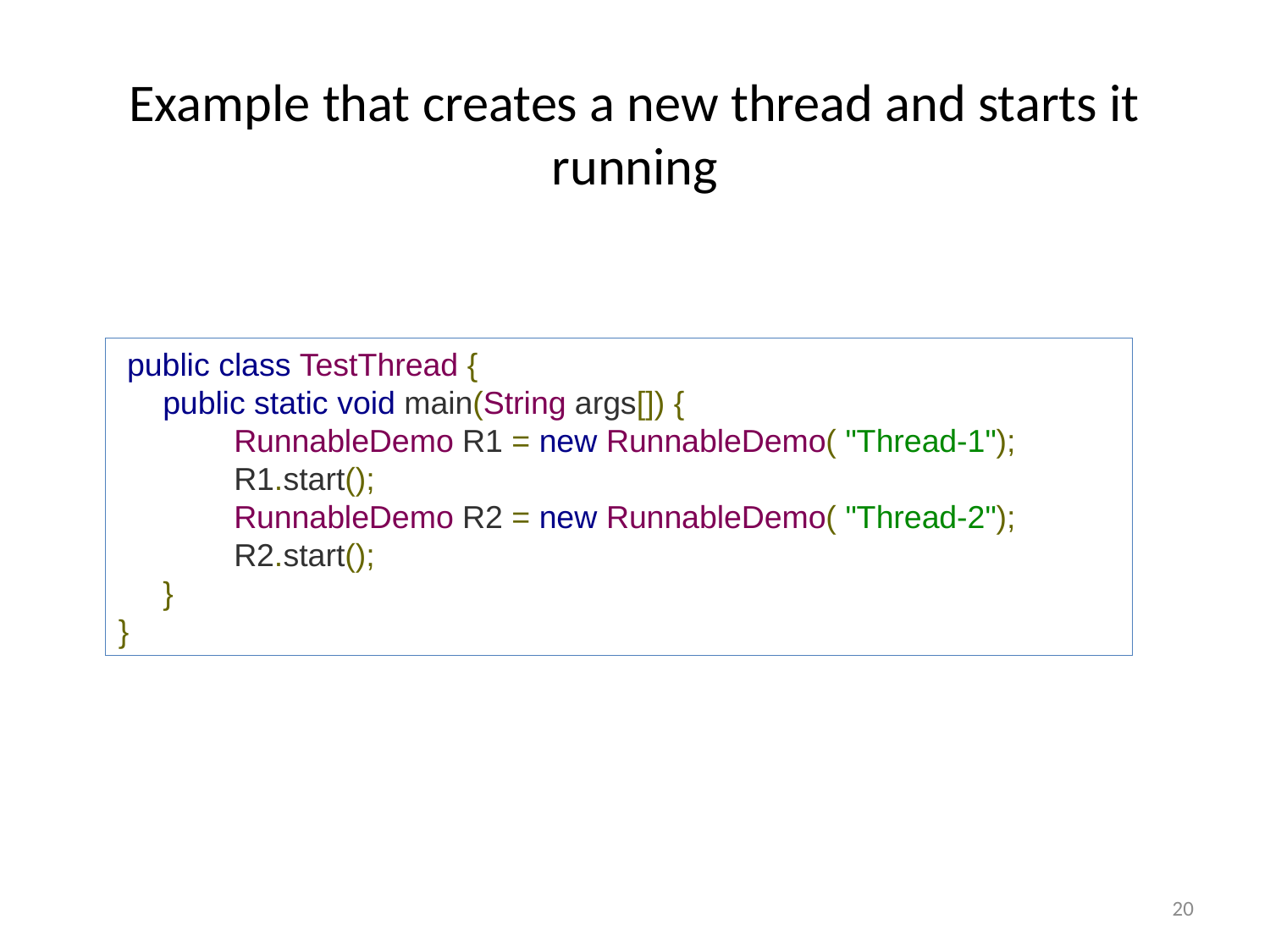

Example that creates a new thread and starts it running
 public class TestThread {
     public static void main(String args[]) {
             RunnableDemo R1 = new RunnableDemo( "Thread-1");
             R1.start();
             RunnableDemo R2 = new RunnableDemo( "Thread-2");
             R2.start();
     }
}
20